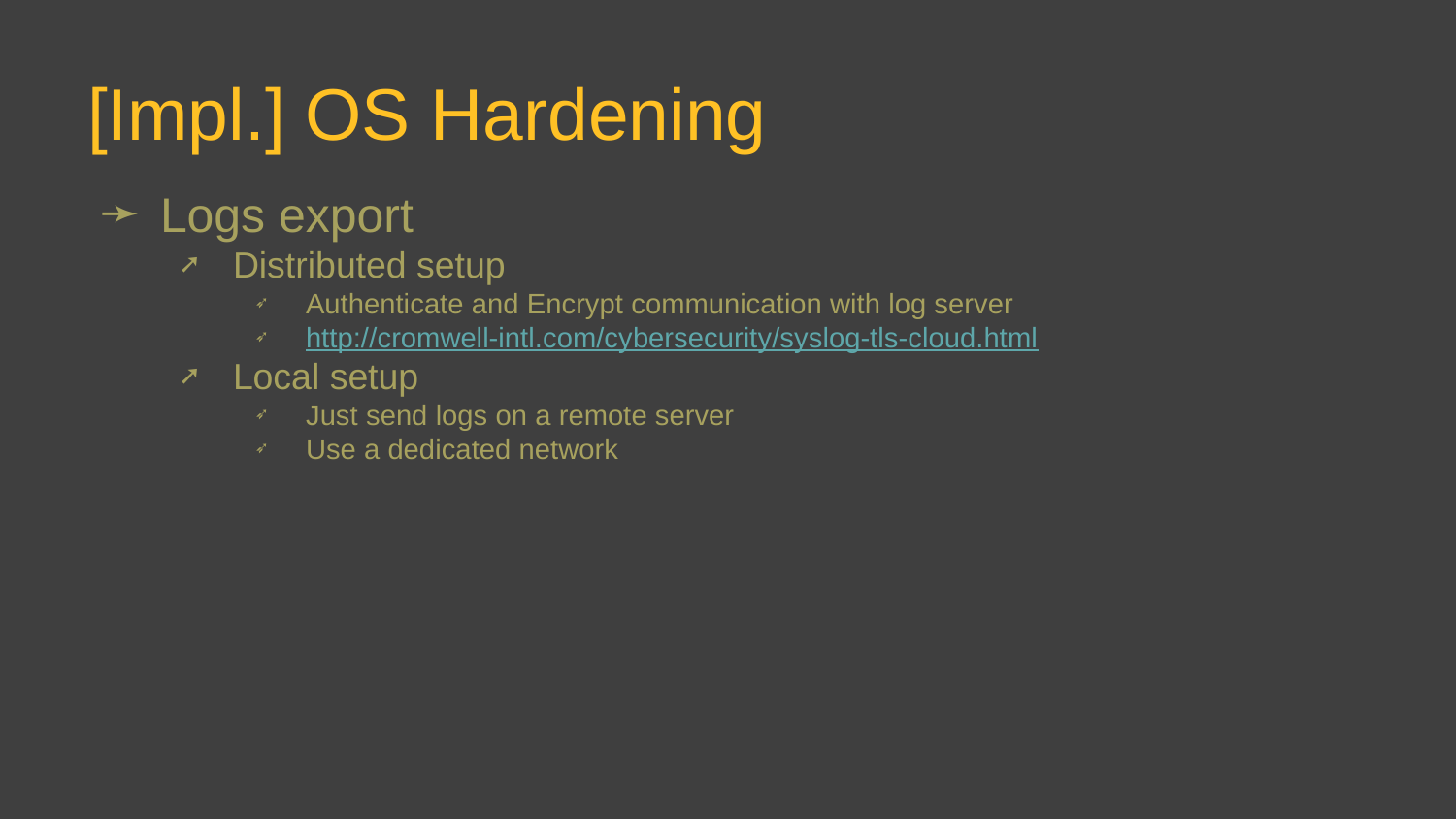

# [Impl.] OS Hardening
Logs export
Distributed setup
Authenticate and Encrypt communication with log server
http://cromwell-intl.com/cybersecurity/syslog-tls-cloud.html
Local setup
Just send logs on a remote server
Use a dedicated network